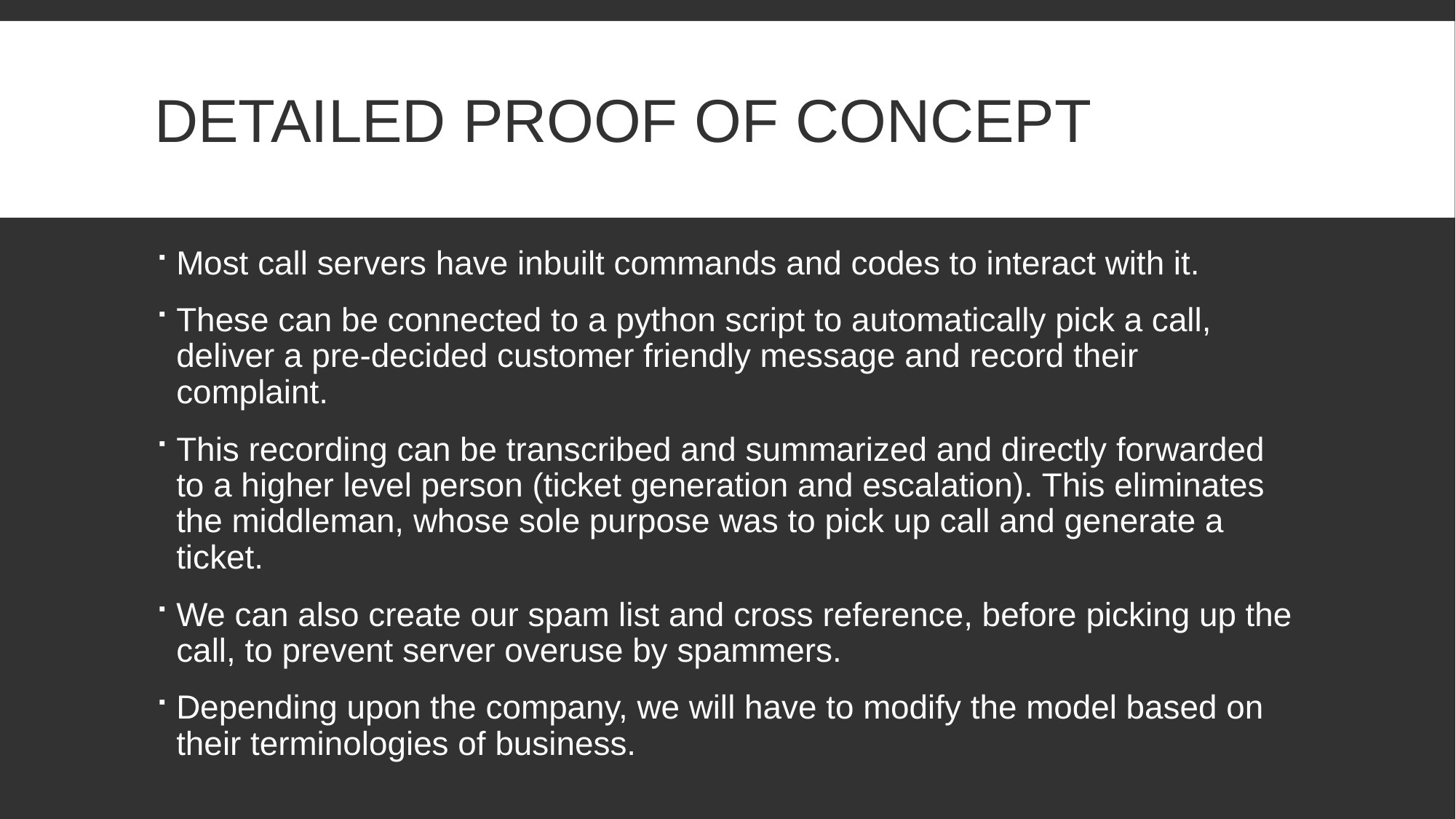

# Detailed Proof of concept
Most call servers have inbuilt commands and codes to interact with it.
These can be connected to a python script to automatically pick a call, deliver a pre-decided customer friendly message and record their complaint.
This recording can be transcribed and summarized and directly forwarded to a higher level person (ticket generation and escalation). This eliminates the middleman, whose sole purpose was to pick up call and generate a ticket.
We can also create our spam list and cross reference, before picking up the call, to prevent server overuse by spammers.
Depending upon the company, we will have to modify the model based on their terminologies of business.